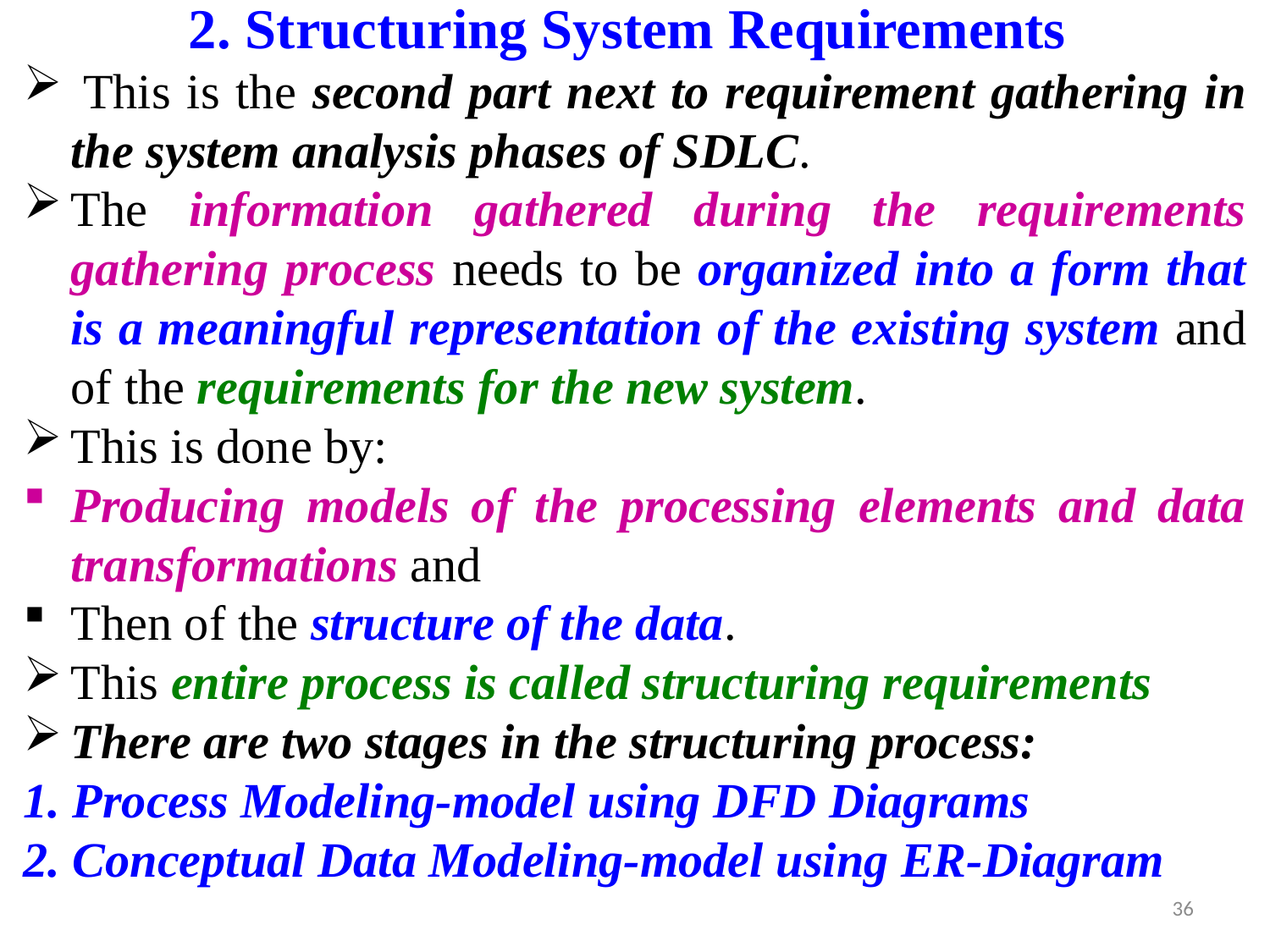

# 2. Structuring System Requirements
 This is the second part next to requirement gathering in the system analysis phases of SDLC.
The information gathered during the requirements gathering process needs to be organized into a form that is a meaningful representation of the existing system and of the requirements for the new system.
This is done by:
Producing models of the processing elements and data transformations and
Then of the structure of the data.
This entire process is called structuring requirements
There are two stages in the structuring process:
1. Process Modeling-model using DFD Diagrams
2. Conceptual Data Modeling-model using ER-Diagram

36